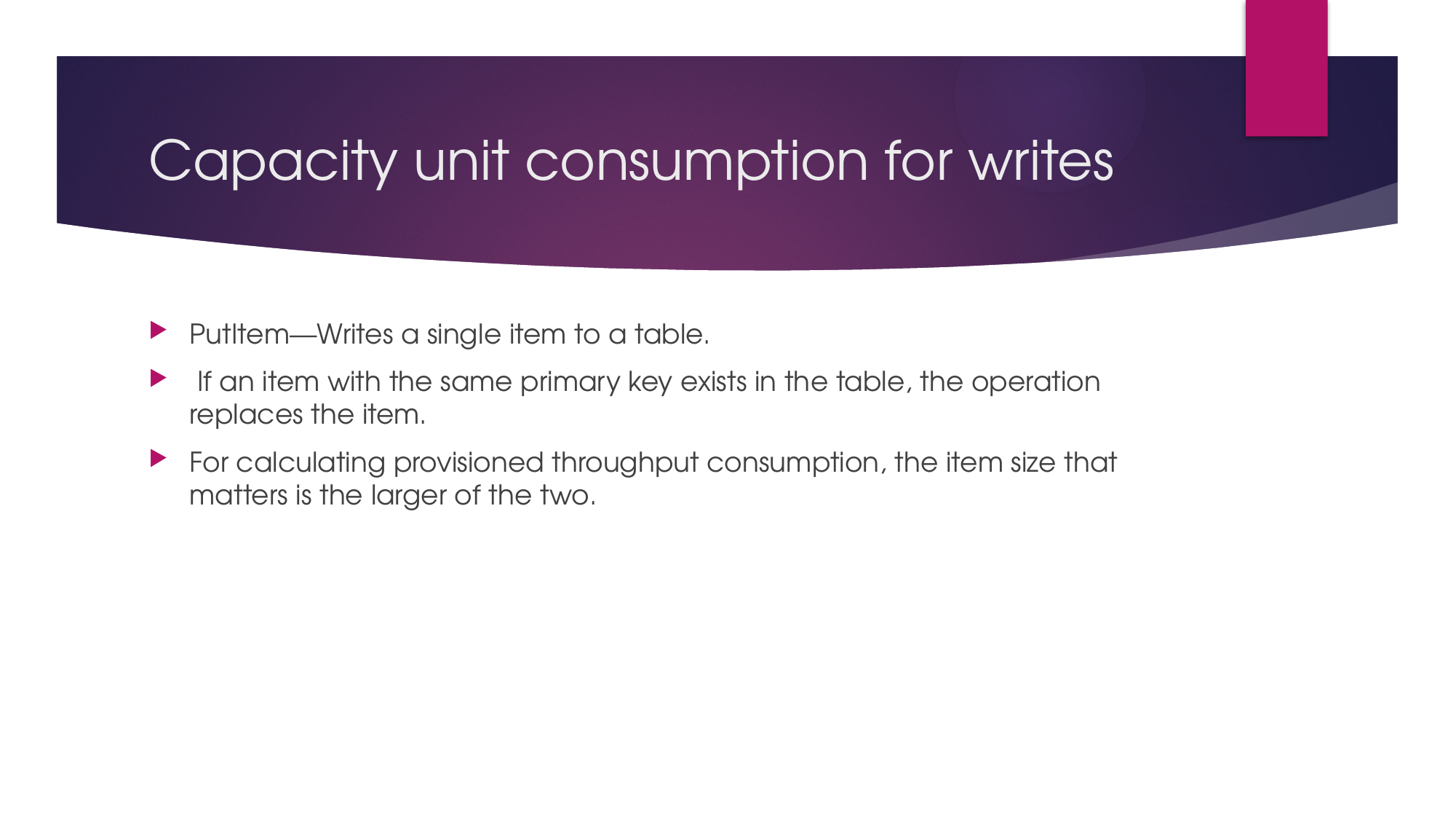

# Capacity unit consumption for writes
PutItem—Writes a single item to a table.
 If an item with the same primary key exists in the table, the operation replaces the item.
For calculating provisioned throughput consumption, the item size that matters is the larger of the two.